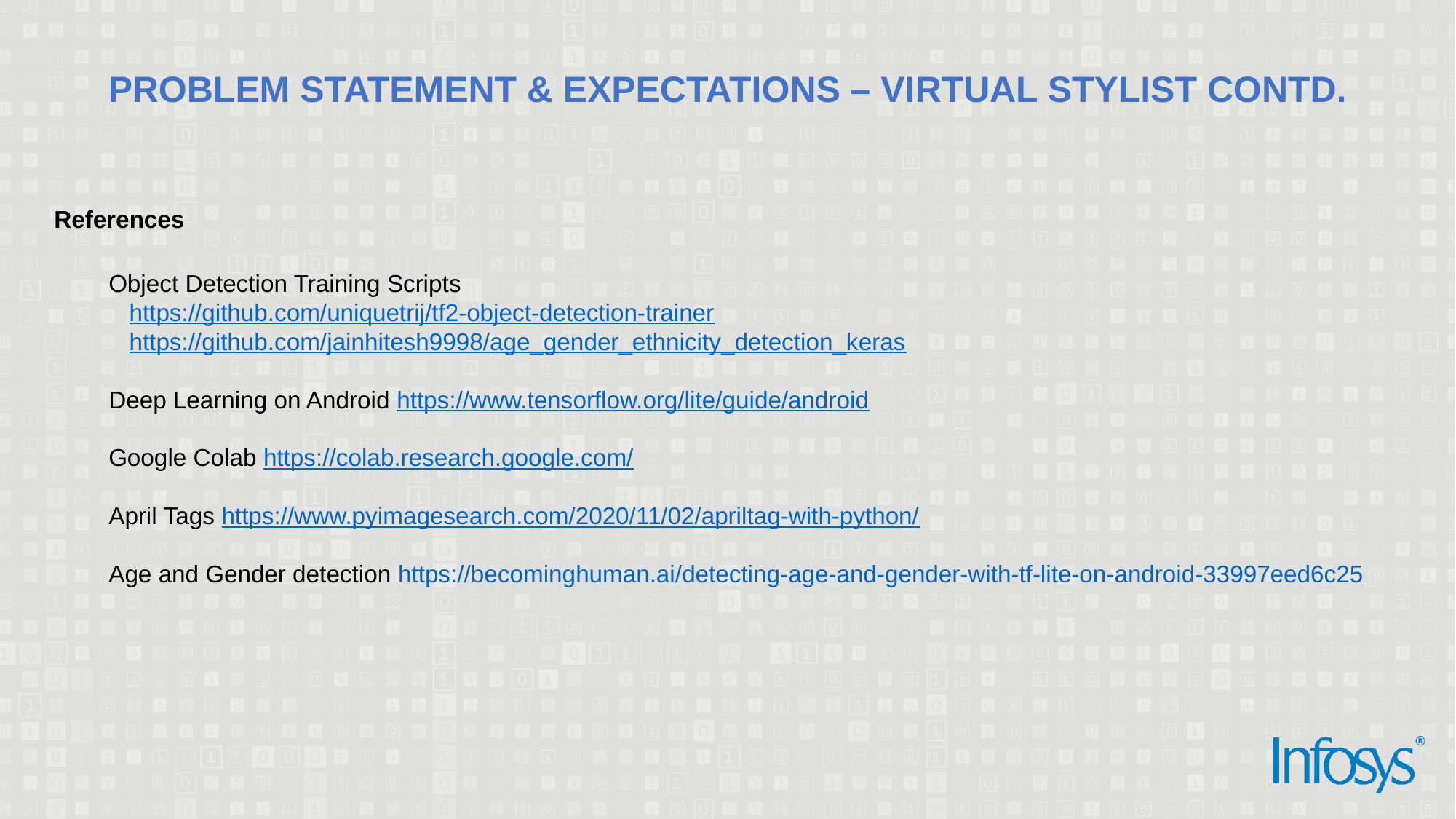

PROBLEM STATEMENT & EXPECTATIONS – VIRTUAL STYLIST CONTD.

References

Object Detection Training Scripts
https://github.com/uniquetrij/tf2-object-detection-trainer
https://github.com/jainhitesh9998/age_gender_ethnicity_detection_keras

Deep Learning on Android https://www.tensorflow.org/lite/guide/android

Google Colab https://colab.research.google.com/

April Tags https://www.pyimagesearch.com/2020/11/02/apriltag-with-python/

Age and Gender detection https://becominghuman.ai/detecting-age-and-gender-with-tf-lite-on-android-33997eed6c25